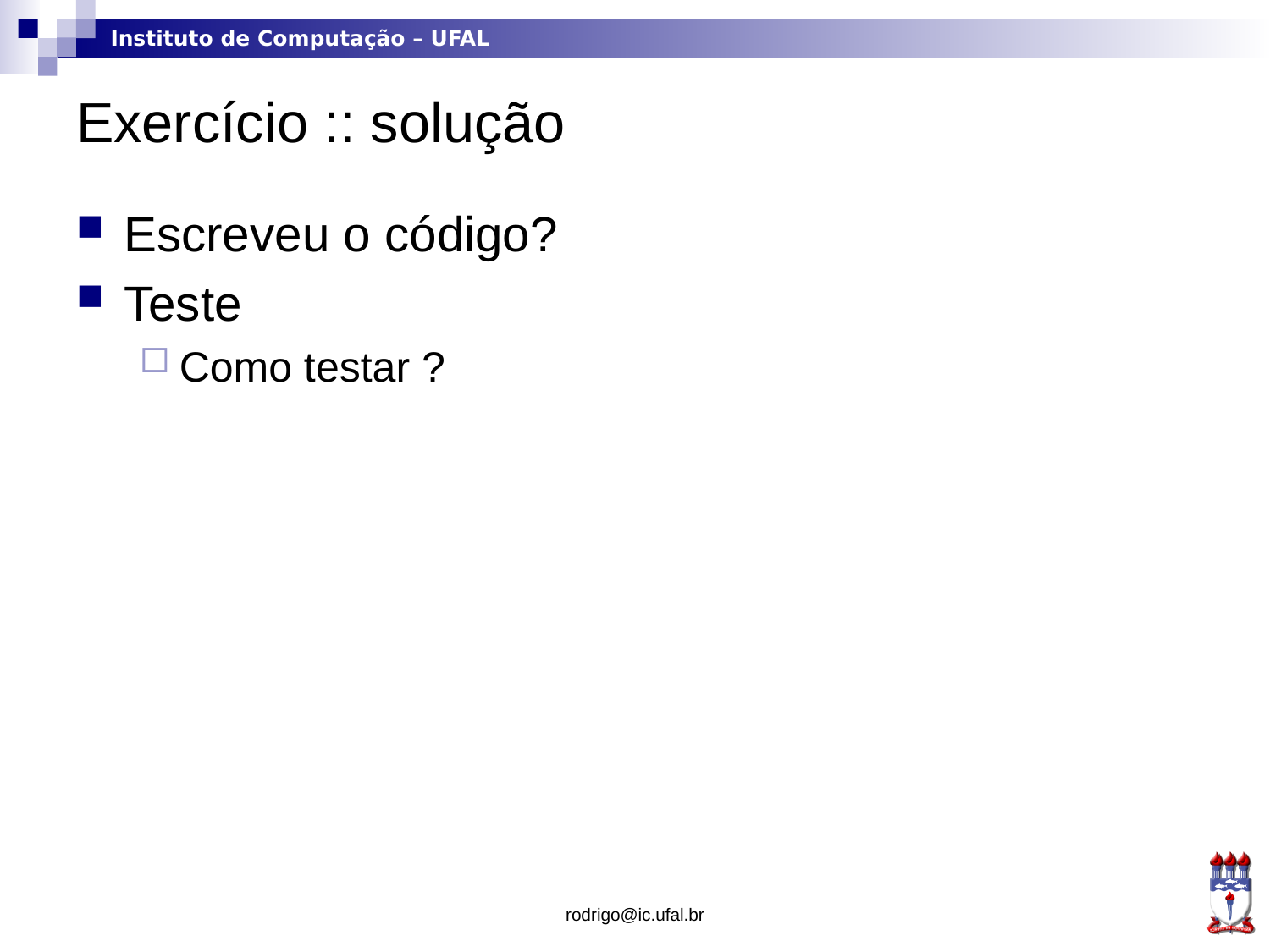

# Exercício :: solução
Escreveu o código?
Teste
Como testar ?
rodrigo@ic.ufal.br